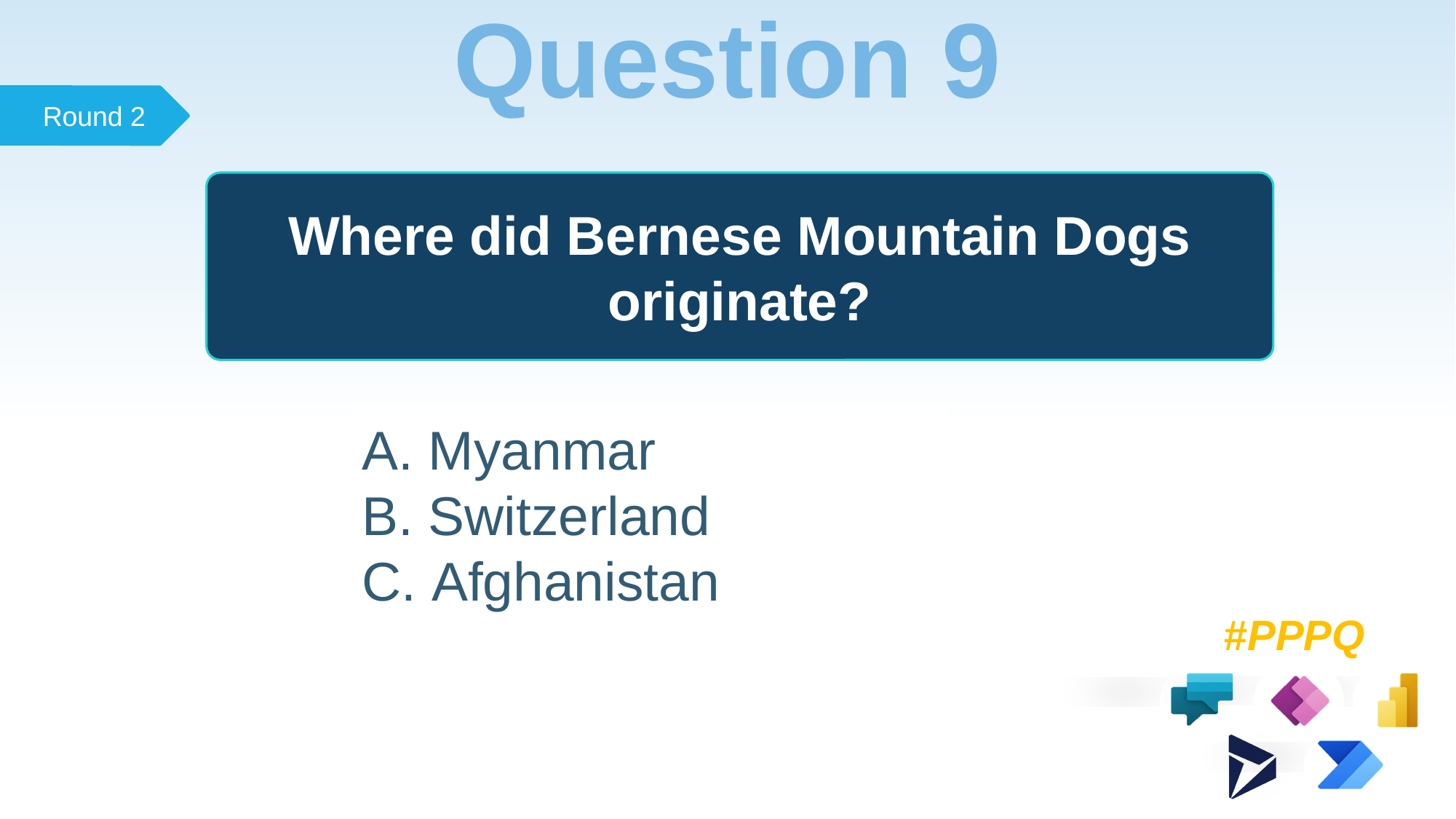

Question 9
Where did Bernese Mountain Dogs originate?
 Myanmar
 Switzerland
 Afghanistan